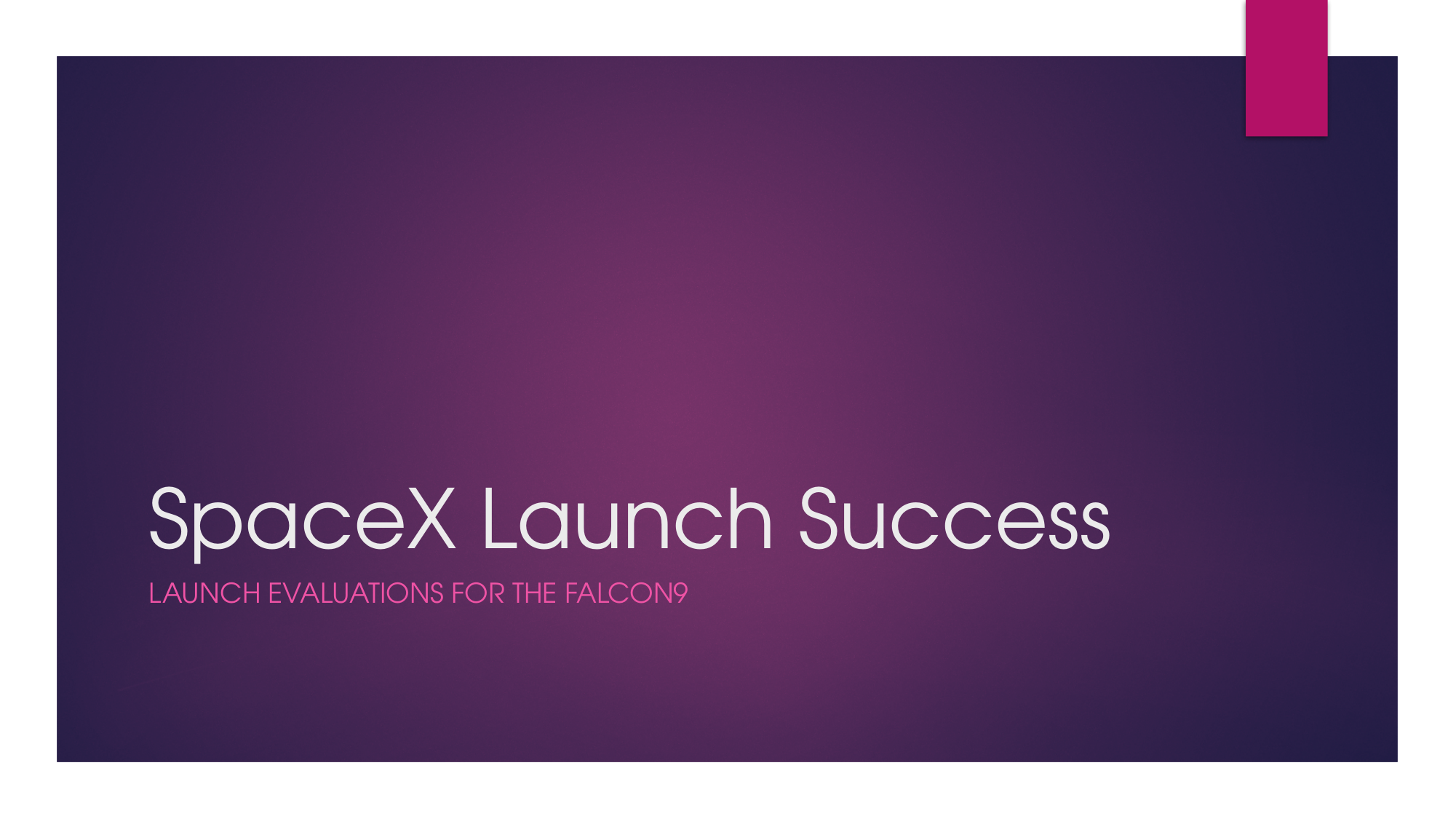

# SpaceX Launch Success
Launch evaluations for the Falcon9